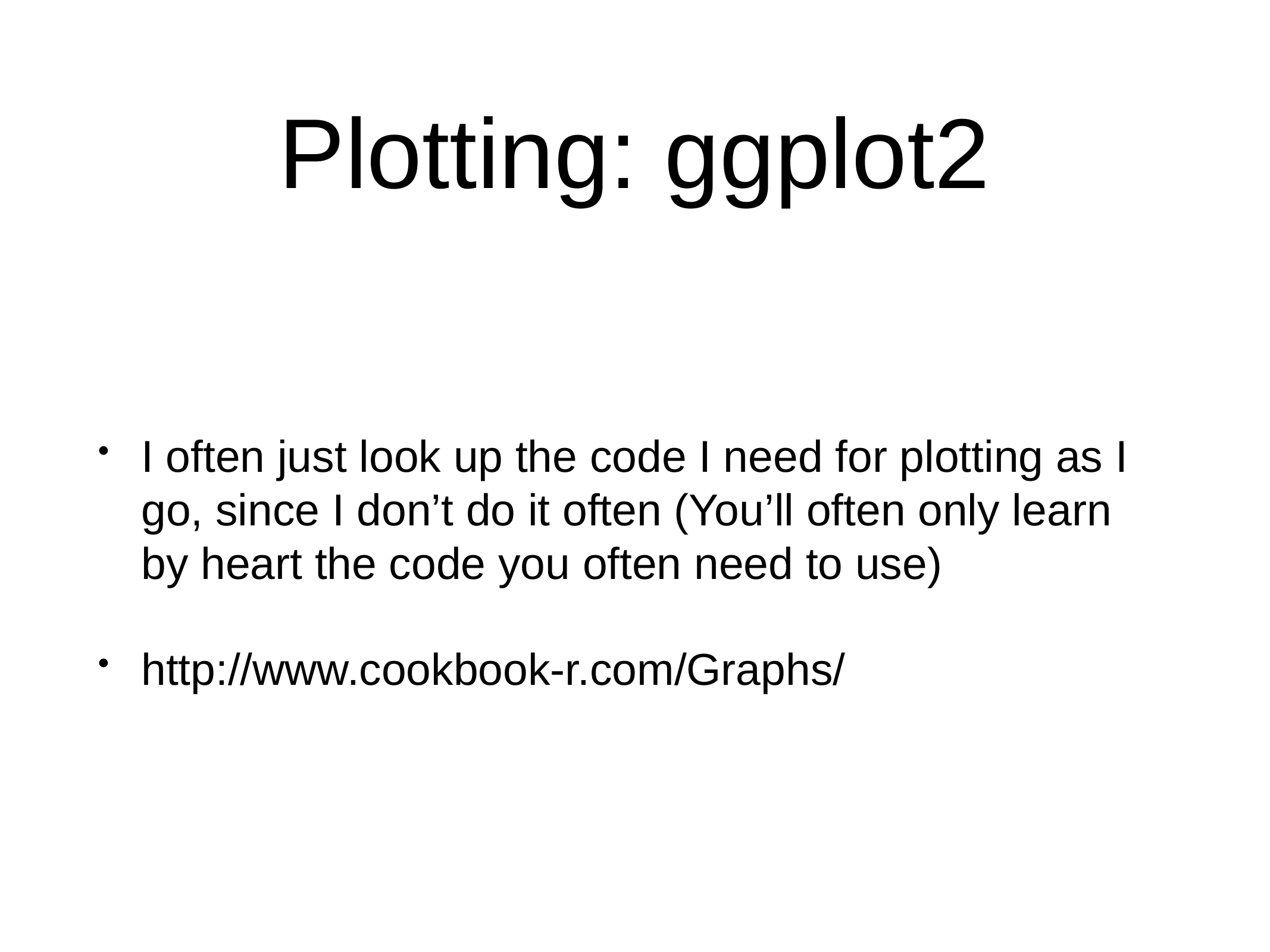

# Plotting: ggplot2
I often just look up the code I need for plotting as I go, since I don’t do it often (You’ll often only learn by heart the code you often need to use)
http://www.cookbook-r.com/Graphs/